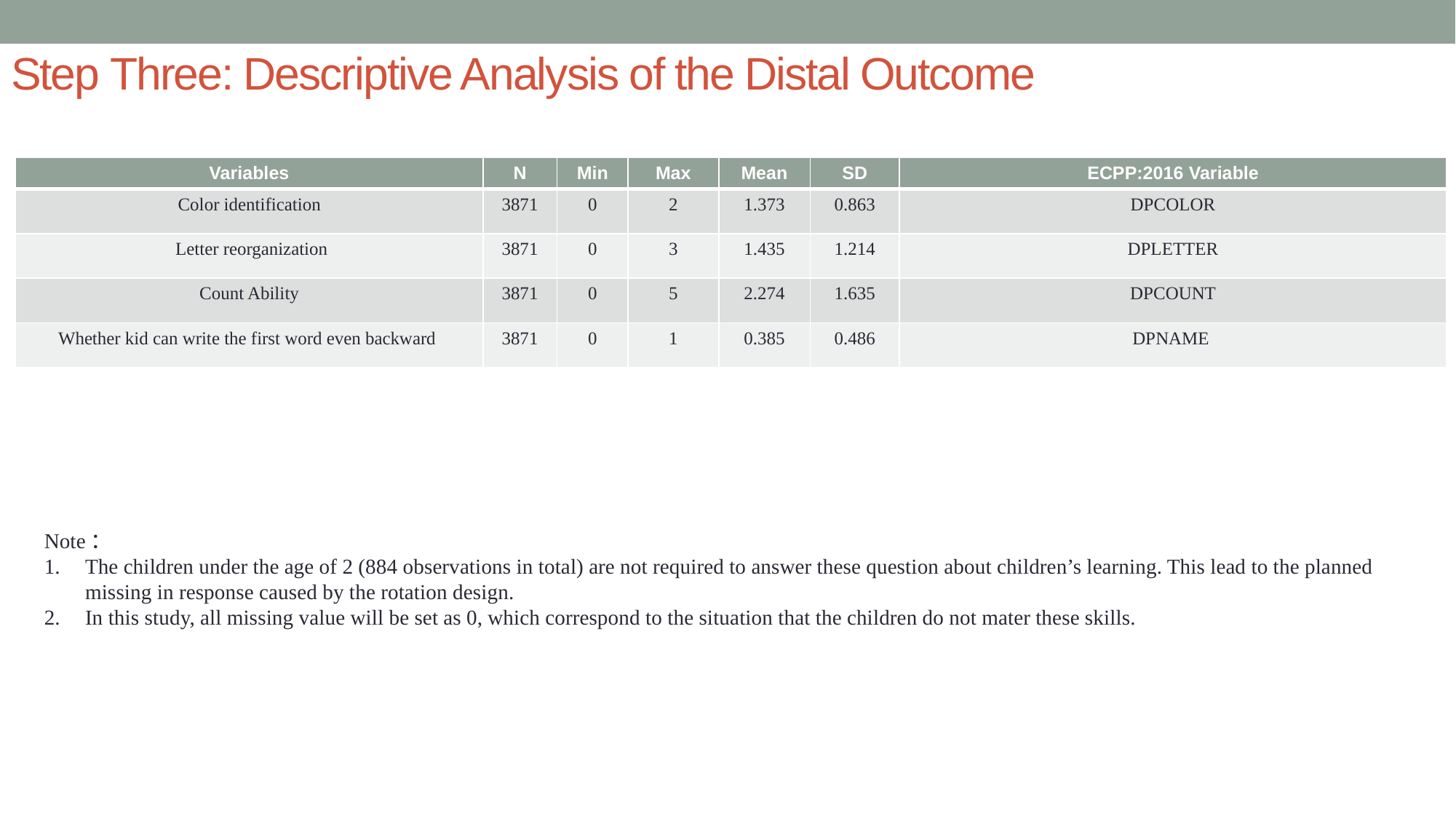

# Step Three: Descriptive Analysis of the Distal Outcome
| Variables | N | Min | Max | Mean | SD | ECPP:2016 Variable |
| --- | --- | --- | --- | --- | --- | --- |
| Color identification | 3871 | 0 | 2 | 1.373 | 0.863 | DPCOLOR |
| Letter reorganization | 3871 | 0 | 3 | 1.435 | 1.214 | DPLETTER |
| Count Ability | 3871 | 0 | 5 | 2.274 | 1.635 | DPCOUNT |
| Whether kid can write the first word even backward | 3871 | 0 | 1 | 0.385 | 0.486 | DPNAME |
Note：
The children under the age of 2 (884 observations in total) are not required to answer these question about children’s learning. This lead to the planned missing in response caused by the rotation design.
In this study, all missing value will be set as 0, which correspond to the situation that the children do not mater these skills.